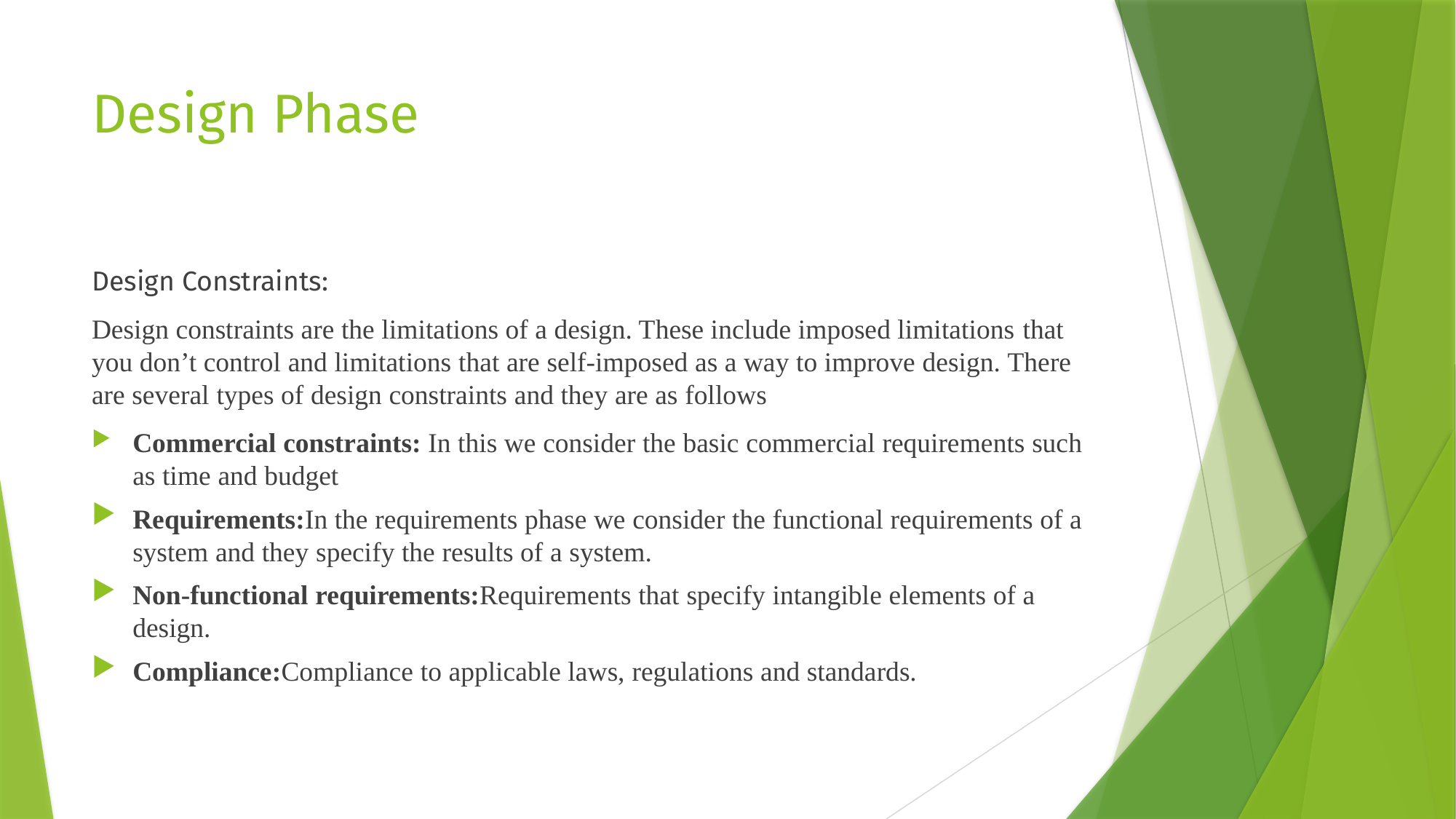

# Design Phase
Design Constraints:
Design constraints are the limitations of a design. These include imposed limitations that you don’t control and limitations that are self-imposed as a way to improve design. There are several types of design constraints and they are as follows
Commercial constraints: In this we consider the basic commercial requirements such as time and budget
Requirements:In the requirements phase we consider the functional requirements of a system and they specify the results of a system.
Non-functional requirements:Requirements that specify intangible elements of a design.
Compliance:Compliance to applicable laws, regulations and standards.